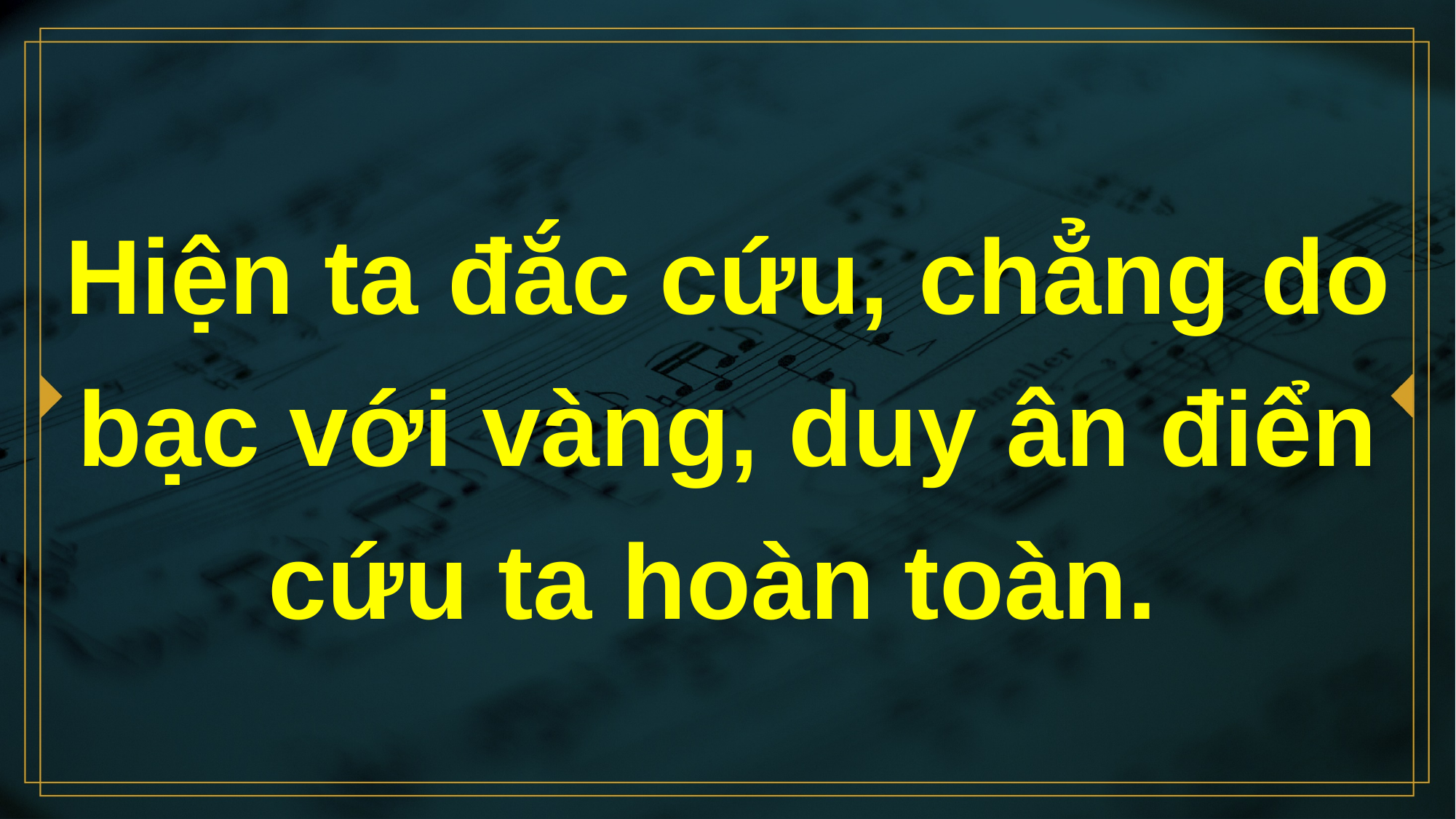

# Hiện ta đắc cứu, chẳng do bạc với vàng, duy ân điển cứu ta hoàn toàn.